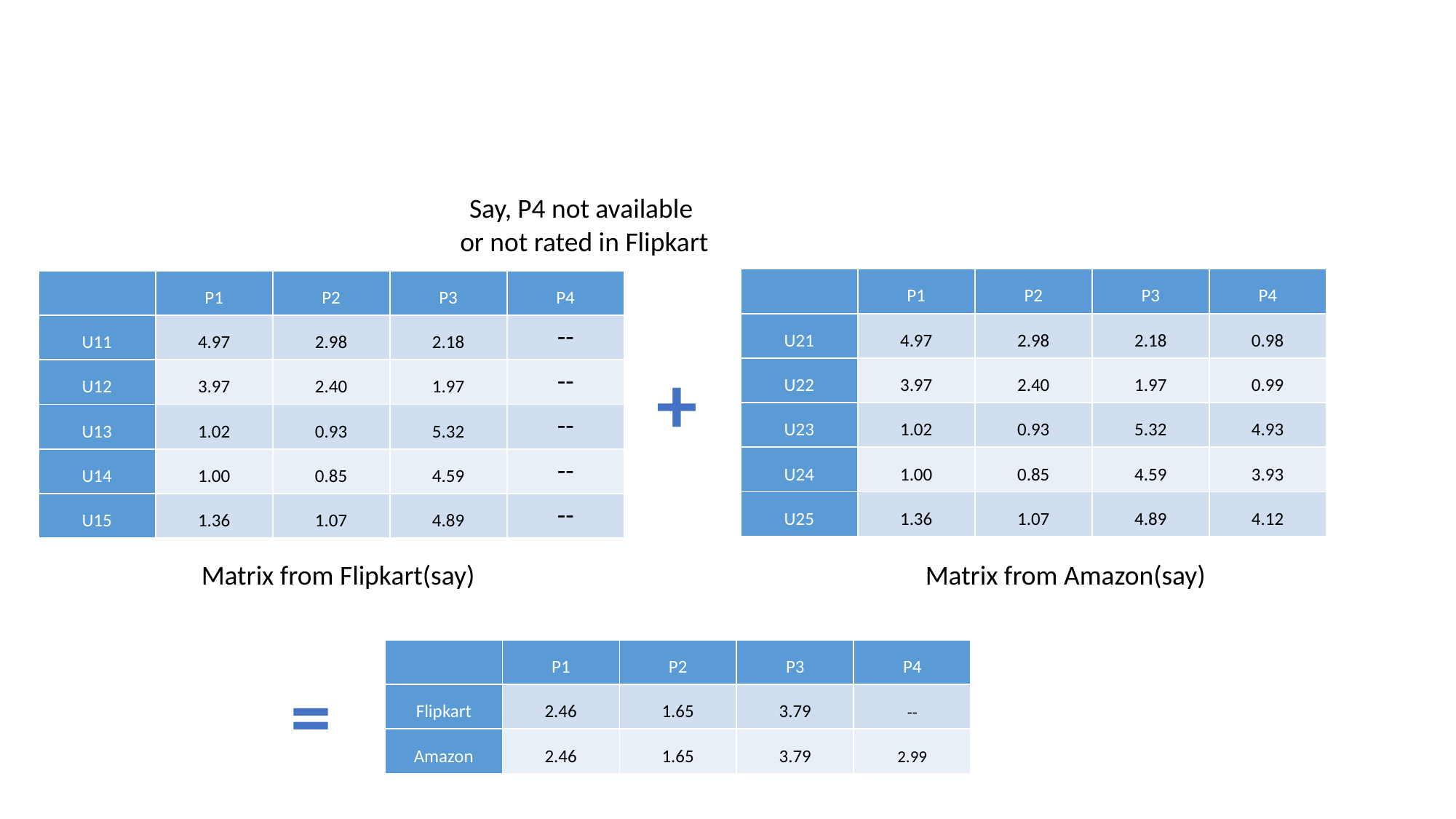

Say, P4 not available
 or not rated in Flipkart
|  | P1 | P2 | P3 | P4 |
| --- | --- | --- | --- | --- |
| U21 | 4.97 | 2.98 | 2.18 | 0.98 |
| U22 | 3.97 | 2.40 | 1.97 | 0.99 |
| U23 | 1.02 | 0.93 | 5.32 | 4.93 |
| U24 | 1.00 | 0.85 | 4.59 | 3.93 |
| U25 | 1.36 | 1.07 | 4.89 | 4.12 |
|  | P1 | P2 | P3 | P4 |
| --- | --- | --- | --- | --- |
| U11 | 4.97 | 2.98 | 2.18 | -- |
| U12 | 3.97 | 2.40 | 1.97 | -- |
| U13 | 1.02 | 0.93 | 5.32 | -- |
| U14 | 1.00 | 0.85 | 4.59 | -- |
| U15 | 1.36 | 1.07 | 4.89 | -- |
+
Matrix from Flipkart(say)
Matrix from Amazon(say)
|  | P1 | P2 | P3 | P4 |
| --- | --- | --- | --- | --- |
| Flipkart | 2.46 | 1.65 | 3.79 | -- |
| Amazon | 2.46 | 1.65 | 3.79 | 2.99 |
=